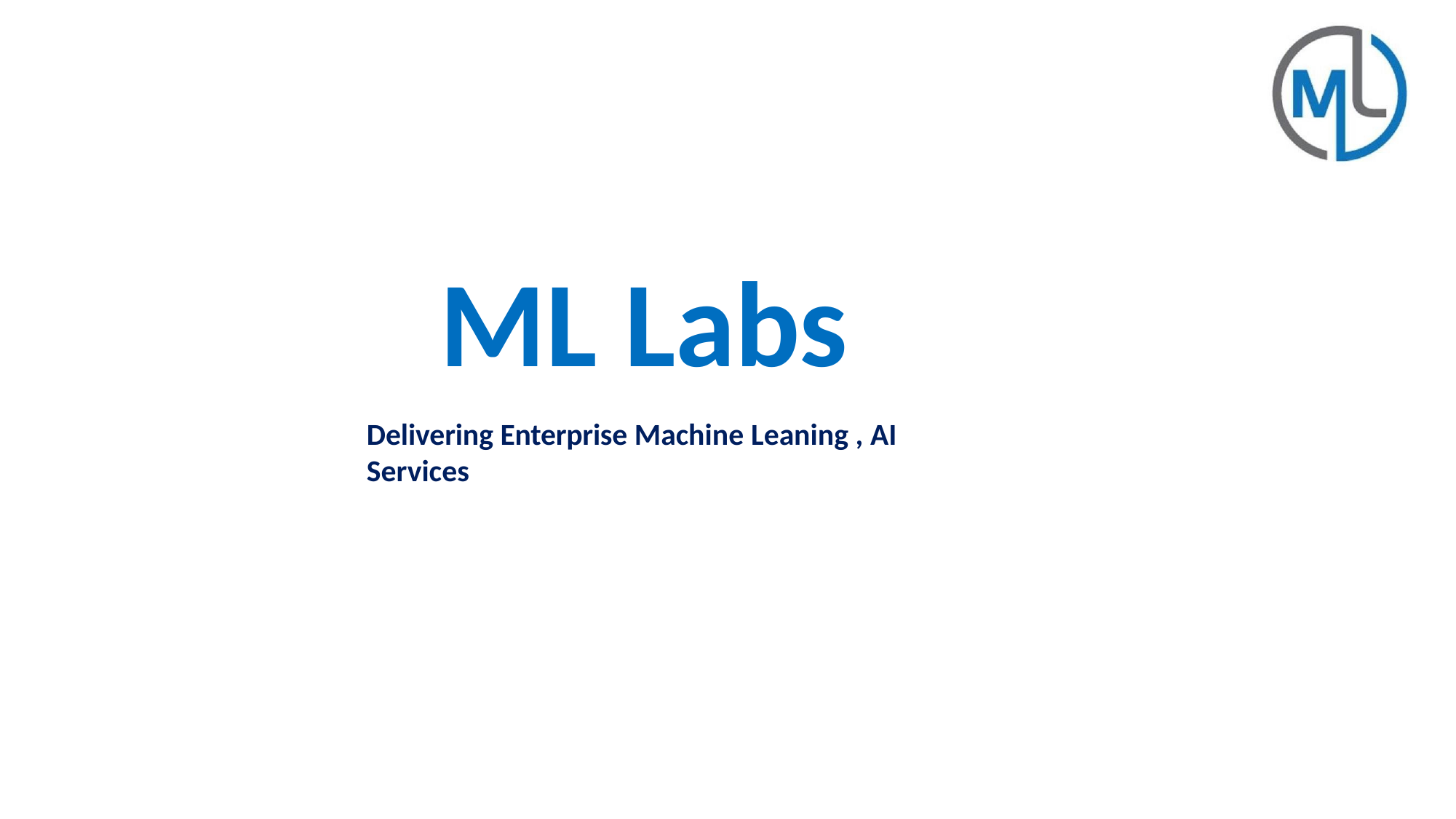

# ML Labs
Delivering Enterprise Machine Leaning , AI Services